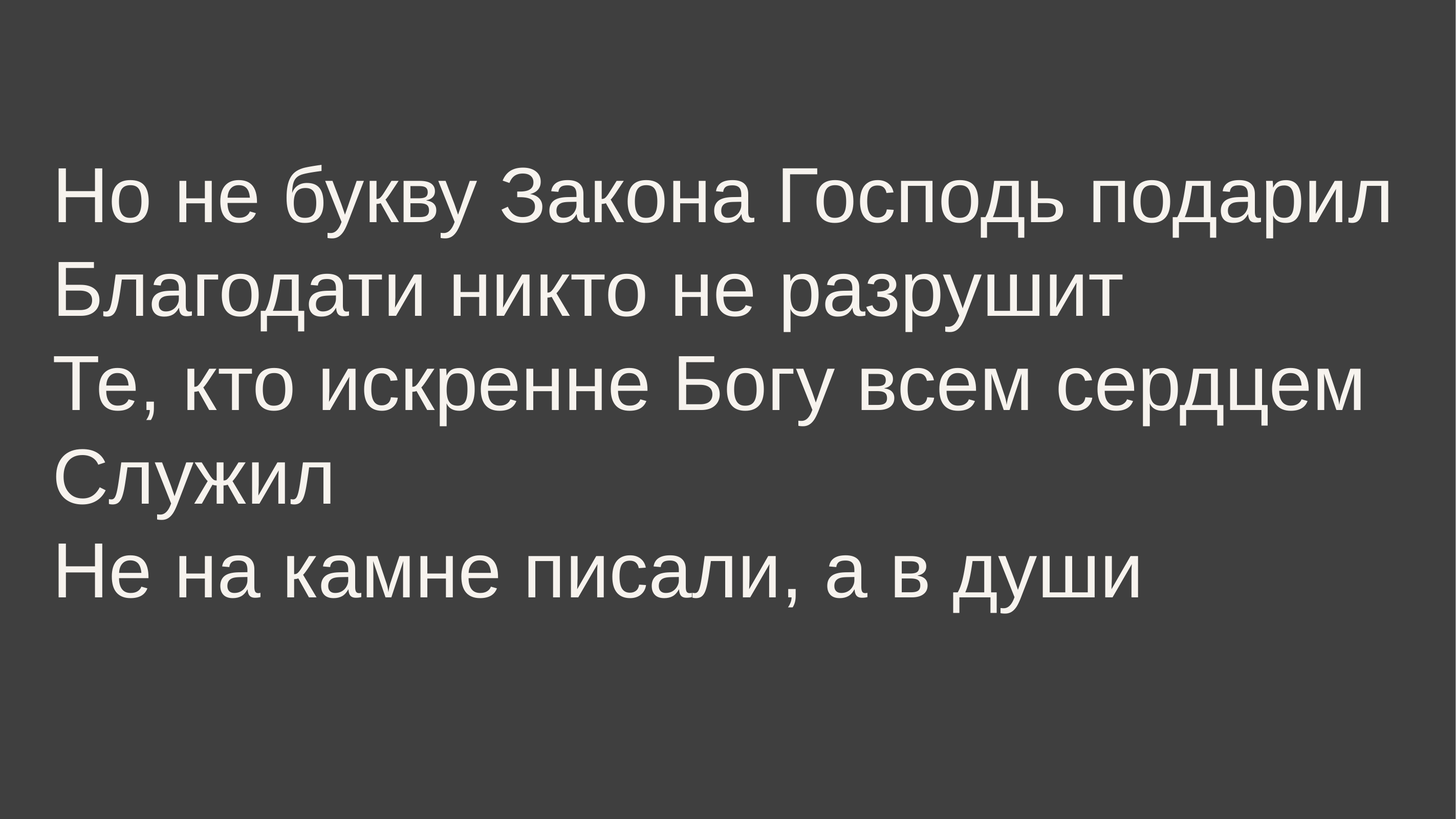

Но не букву Закона Господь подарил
Благодати никто не разрушит
Те, кто искренне Богу всем сердцем Служил
Не на камне писали, а в души